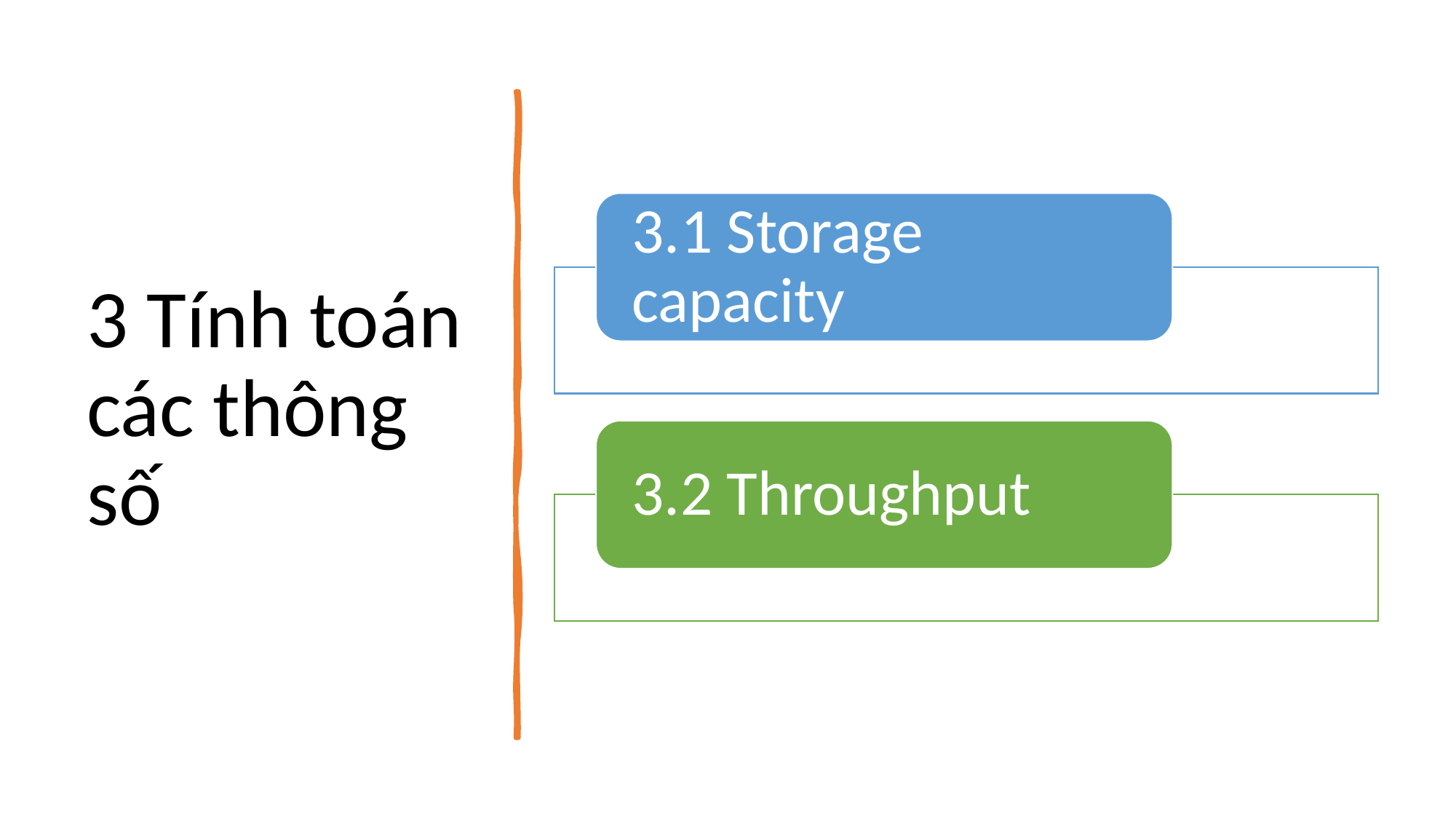

﻿3.1 Storage capacity
﻿3.2 Throughput
# ﻿3 Tính toán các thông số